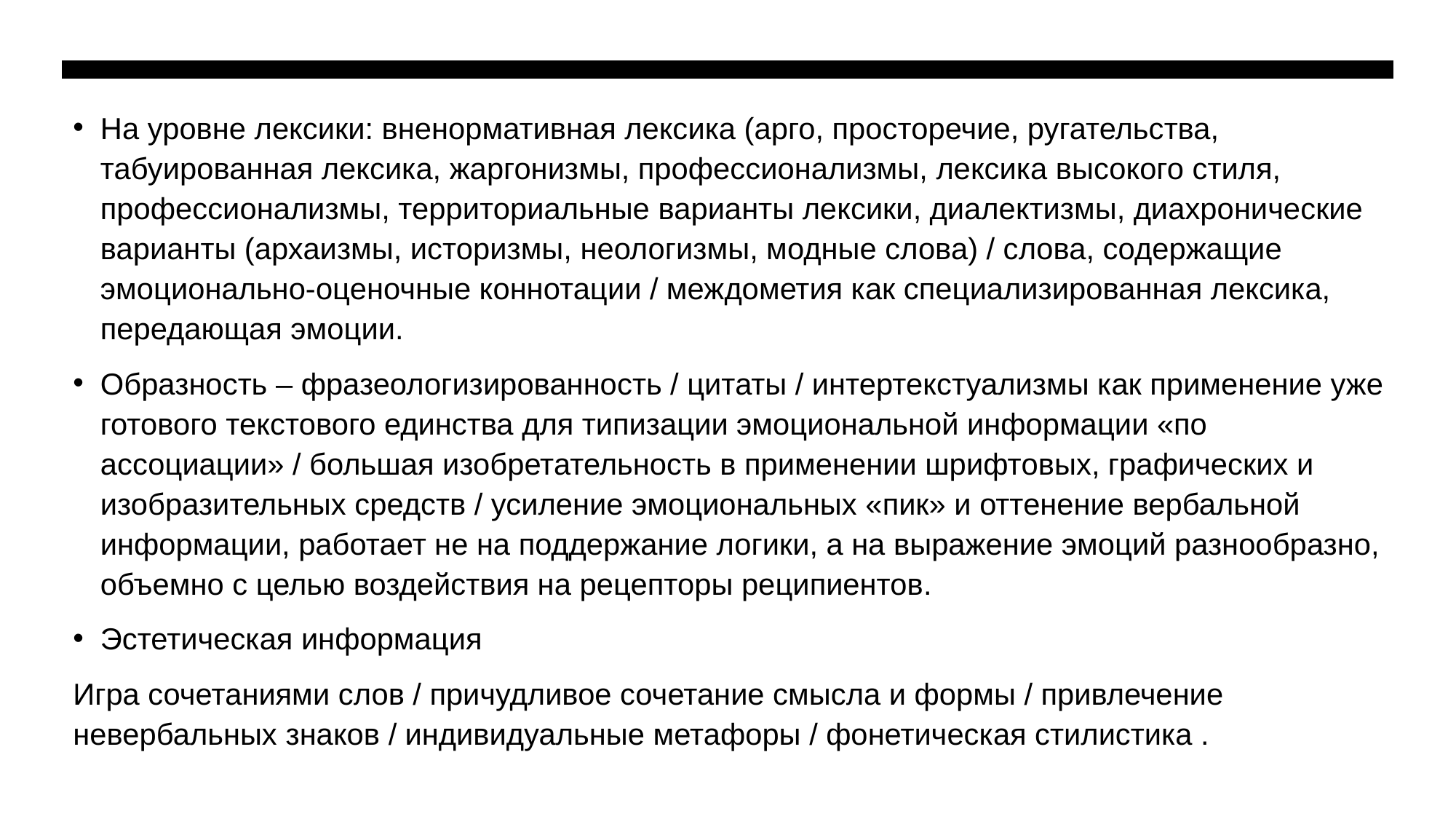

На уровне лексики: вненормативная лексика (арго, просторечие, ругательства, табуированная лексика, жаргонизмы, профессионализмы, лексика высокого стиля, профессионализмы, территориальные варианты лексики, диалектизмы, диахронические варианты (архаизмы, историзмы, неологизмы, модные слова) / слова, содержащие эмоционально-оценочные коннотации / междометия как специализированная лексика, передающая эмоции.
Образность – фразеологизированность / цитаты / интертекстуализмы как применение уже готового текстового единства для типизации эмоциональной информации «по ассоциации» / большая изобретательность в применении шрифтовых, графических и изобразительных средств / усиление эмоциональных «пик» и оттенение вербальной информации, работает не на поддержание логики, а на выражение эмоций разнообразно, объемно с целью воздействия на рецепторы реципиентов.
Эстетическая информация
Игра сочетаниями слов / причудливое сочетание смысла и формы / привлечение невербальных знаков / индивидуальные метафоры / фонетическая стилистика .